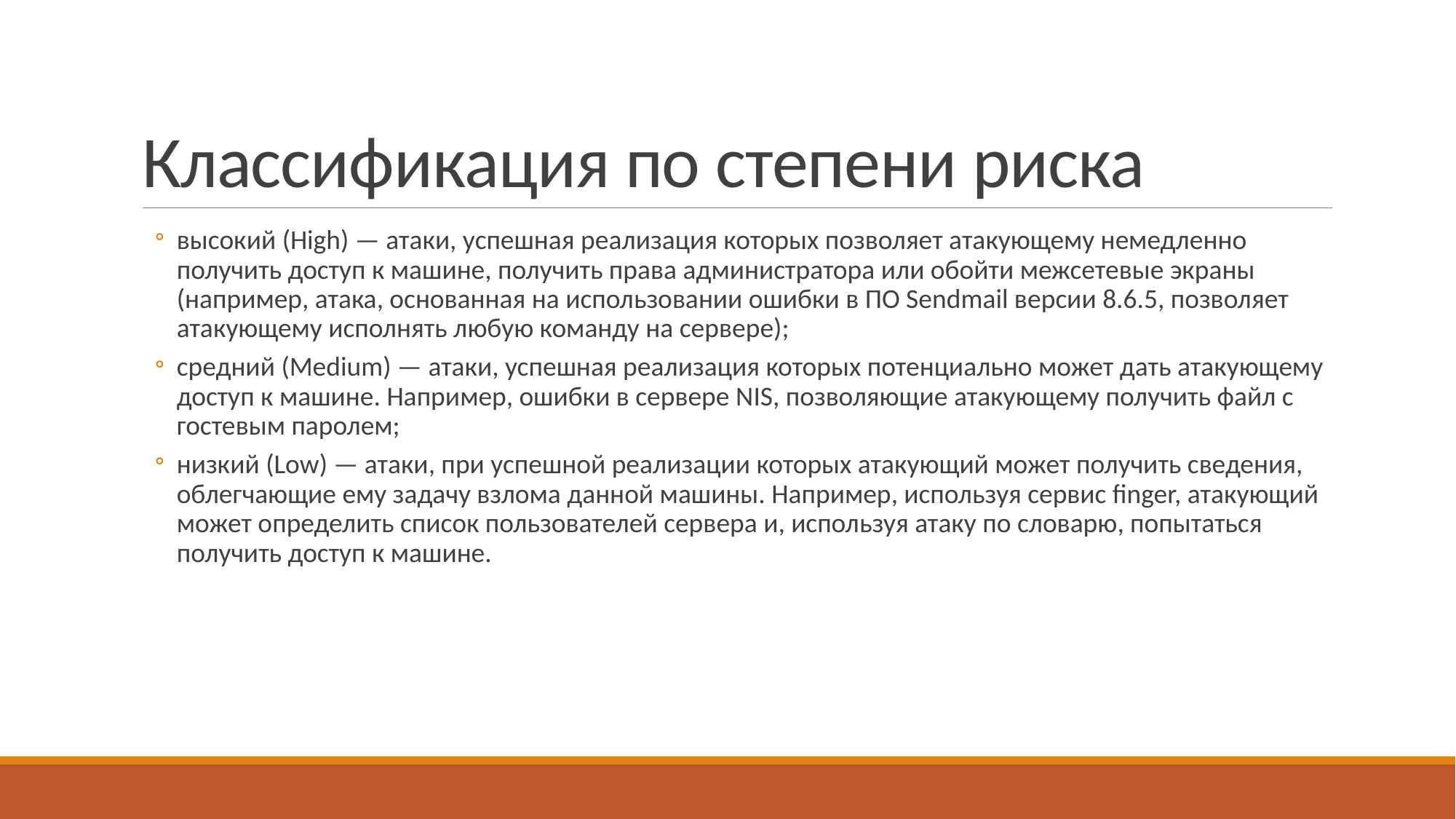

# Классификация по степени риска
высокий (High) — атаки, успешная реализация которых позволяет атакующему немедленно получить доступ к машине, получить права администратора или обойти межсетевые экраны (например, атака, основанная на использовании ошибки в ПО Sendmail версии 8.6.5, позволяет атакующему исполнять любую команду на сервере);
средний (Medium) — атаки, успешная реализация которых потенциально может дать атакующему доступ к машине. Например, ошибки в сервере NIS, позволяющие атакующему получить файл с гостевым паролем;
низкий (Low) — атаки, при успешной реализации которых атакующий может получить сведения, облегчающие ему задачу взлома данной машины. Например, используя сервис finger, атакующий может определить список пользователей сервера и, используя атаку по словарю, попытаться получить доступ к машине.